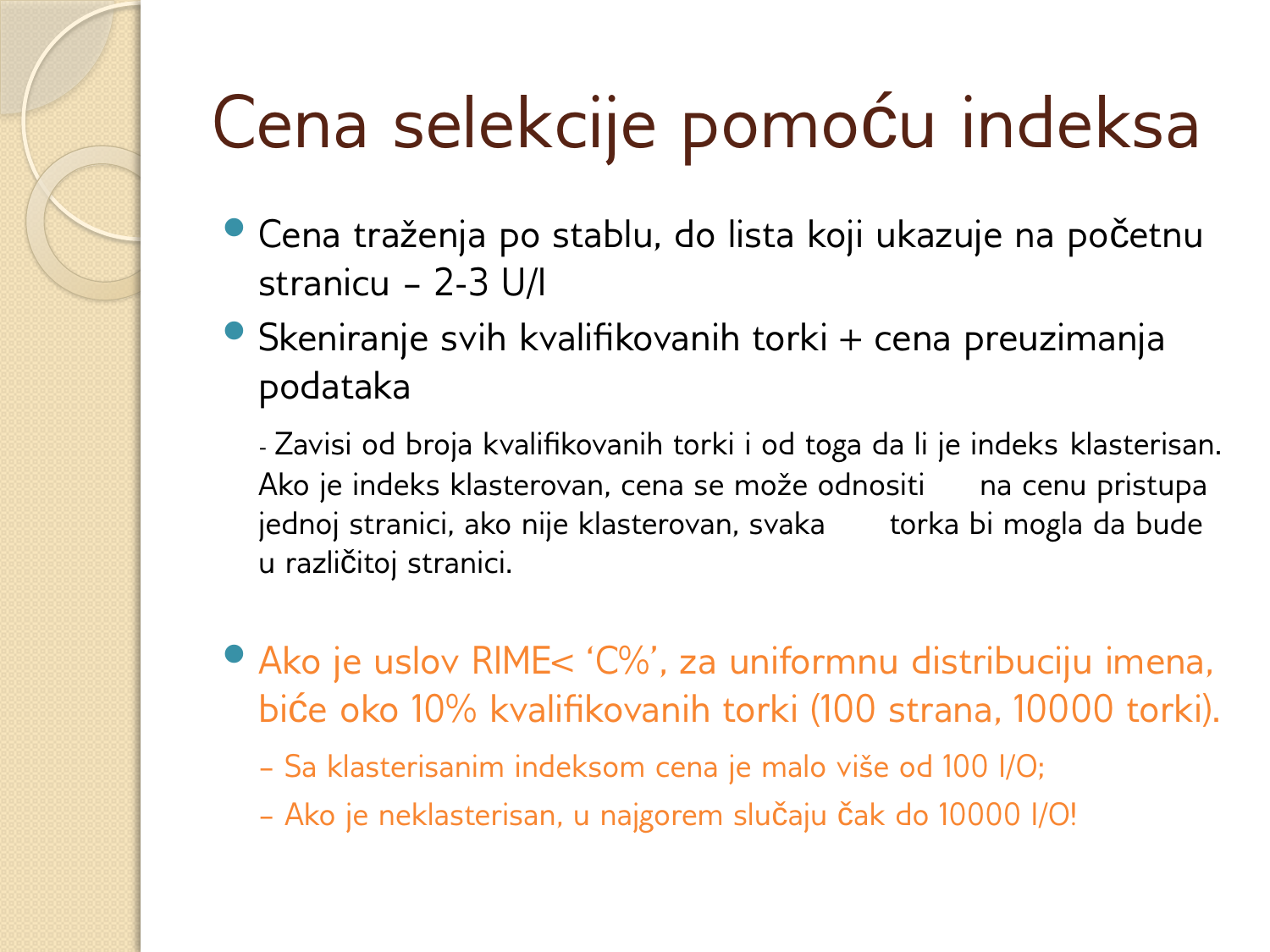

# Cena selekcije pomoću indeksa
Cena traženja po stablu, do lista koji ukazuje na početnu stranicu – 2-3 U/I
Skeniranje svih kvalifikovanih torki + cena preuzimanja podataka
		- Zavisi od broja kvalifikovanih torki i od toga da li je indeks 	klasterisan. Ako je indeks klasterovan, cena se može odnositi 	na cenu pristupa jednoj stranici, ako nije klasterovan, svaka 	torka bi mogla da bude u različitoj stranici.

Ako je uslov RIME< ‘C%’, za uniformnu distribuciju imena, biće oko 10% kvalifikovanih torki (100 strana, 10000 torki).
		– Sa klasterisanim indeksom cena je malo više od 100 I/O;
		– Ako je neklasterisan, u najgorem slučaju čak do 10000 I/O!